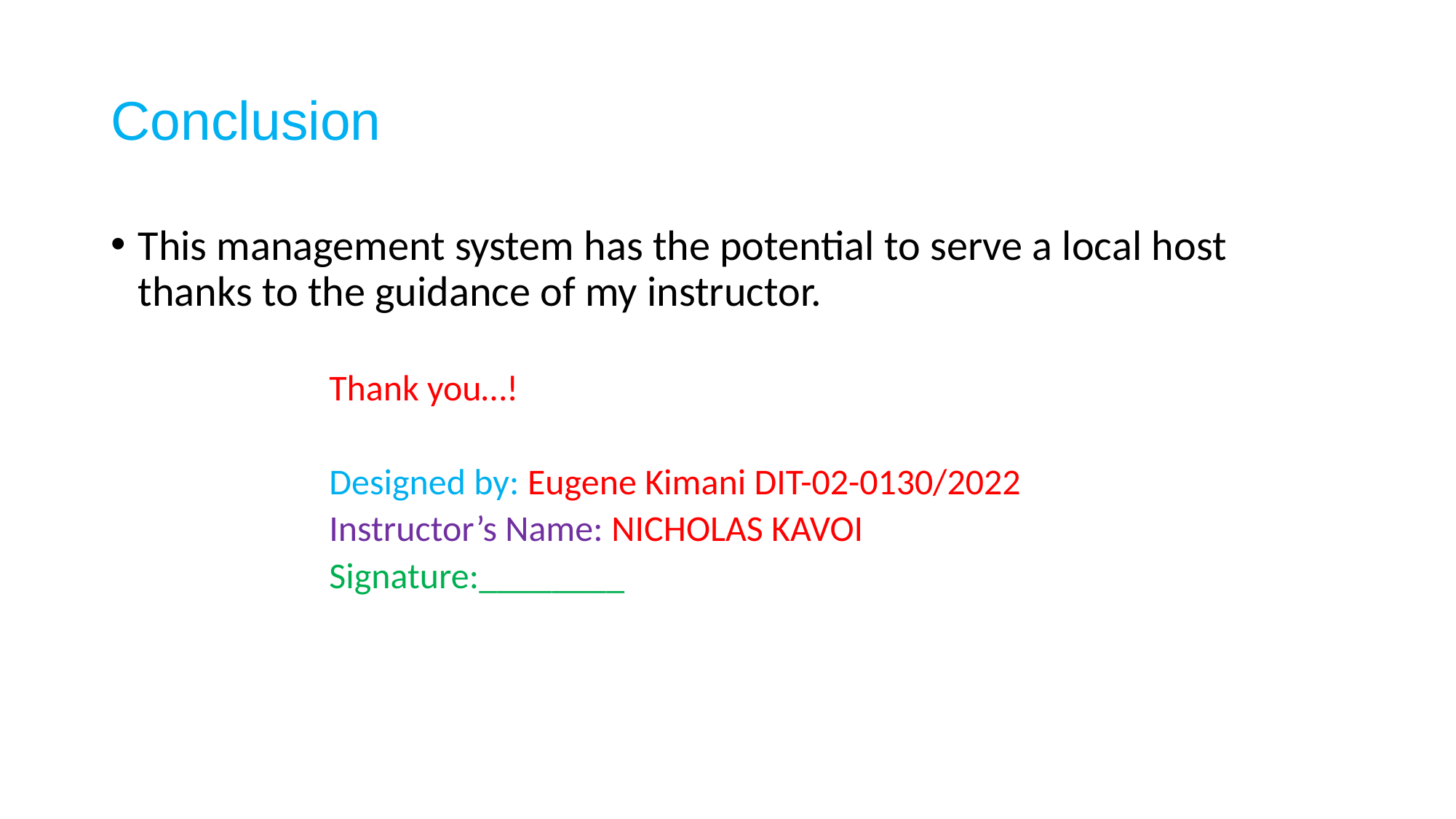

# Conclusion
This management system has the potential to serve a local host thanks to the guidance of my instructor.

Thank you…!

Designed by: Eugene Kimani DIT-02-0130/2022
Instructor’s Name: NICHOLAS KAVOI
Signature:________